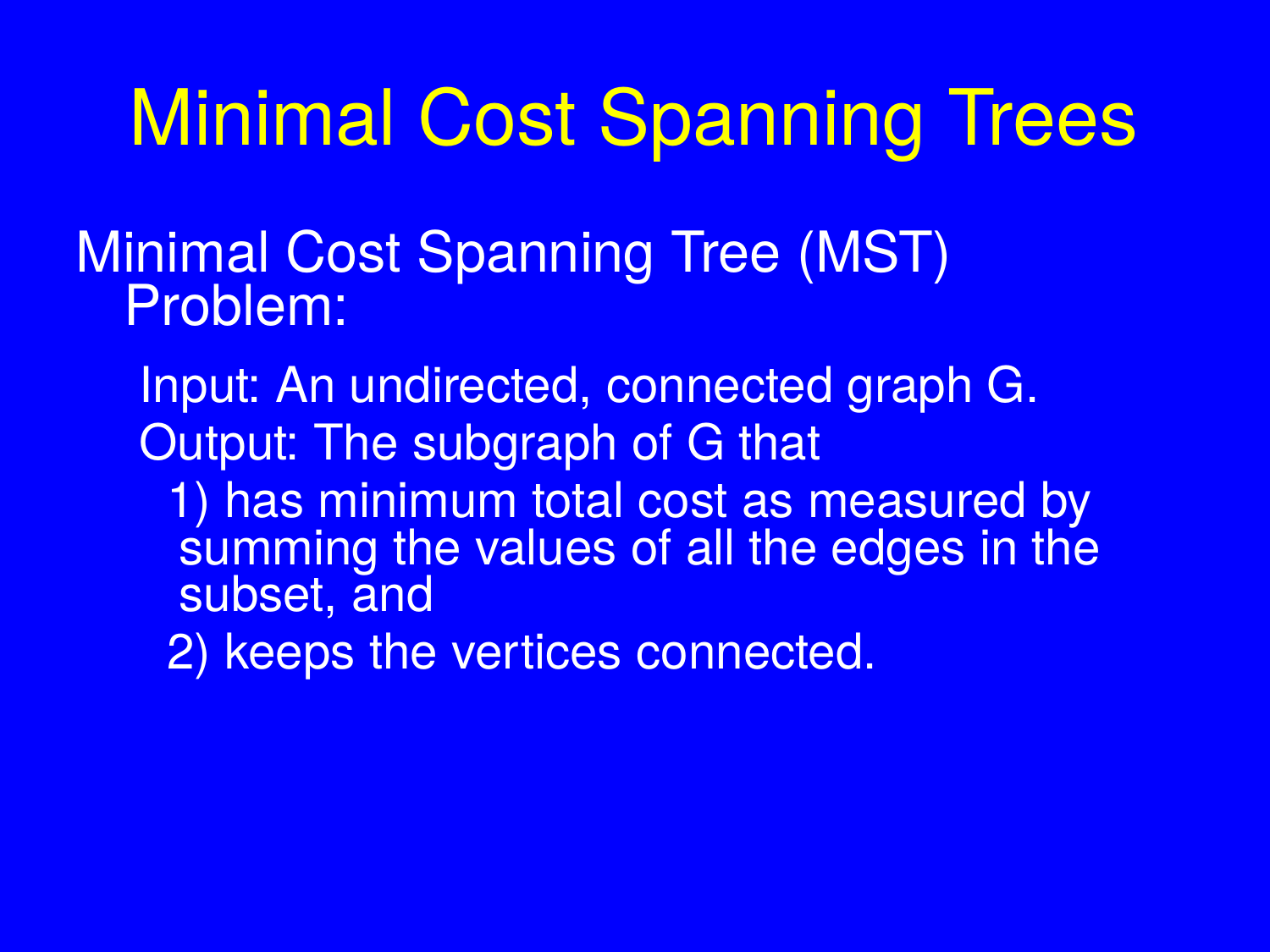

# Minimal Cost Spanning Trees
Minimal Cost Spanning Tree (MST) Problem:

Input: An undirected, connected graph G.
Output: The subgraph of G that
  1) has minimum total cost as measured by summing the values of all the edges in the subset, and
  2) keeps the vertices connected.